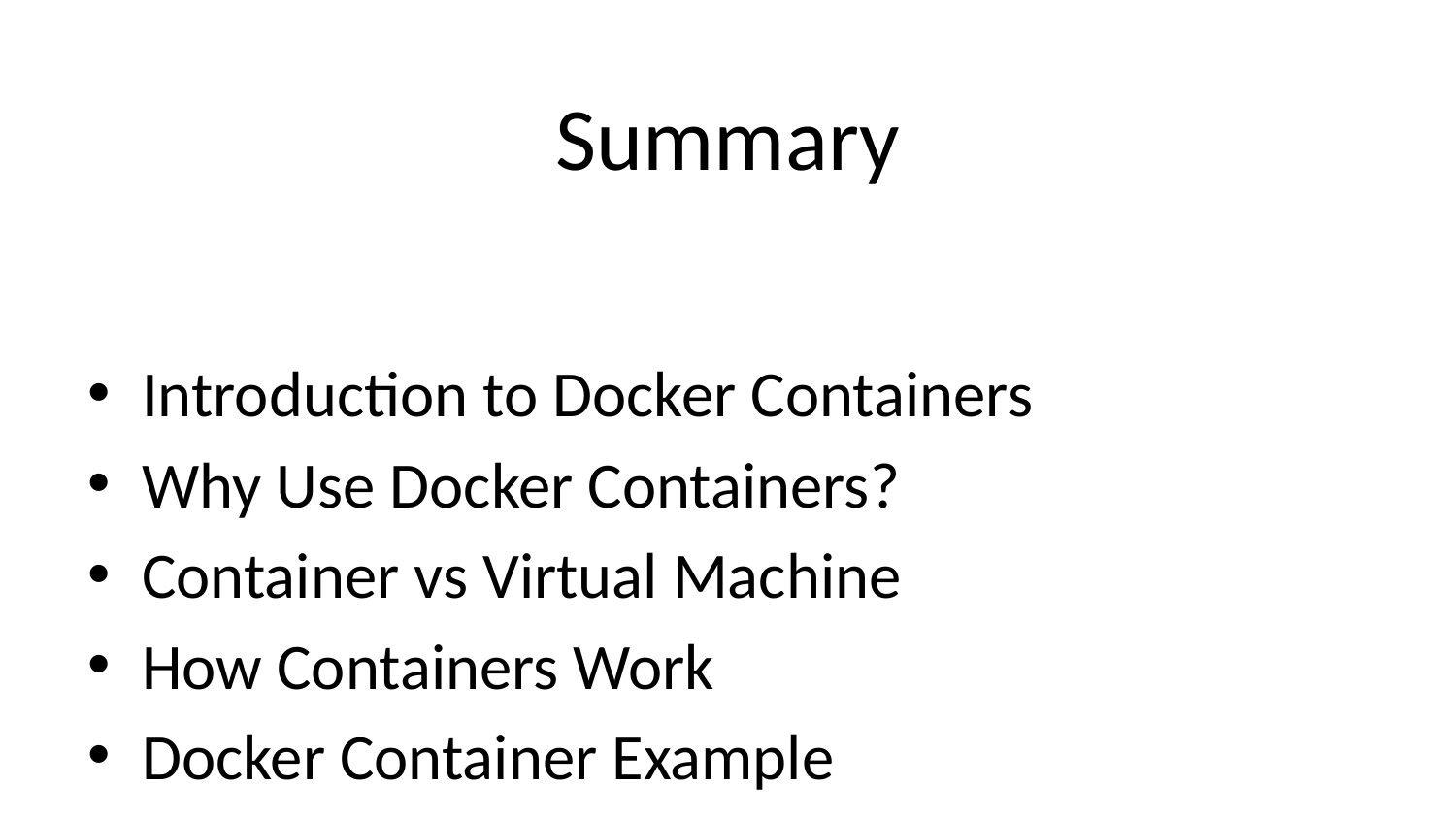

# Summary

Introduction to Docker Containers
Why Use Docker Containers?
Container vs Virtual Machine
How Containers Work
Docker Container Example
Docker Container Lifecycle
Benefits of Containers
Common Docker Commands
Summary